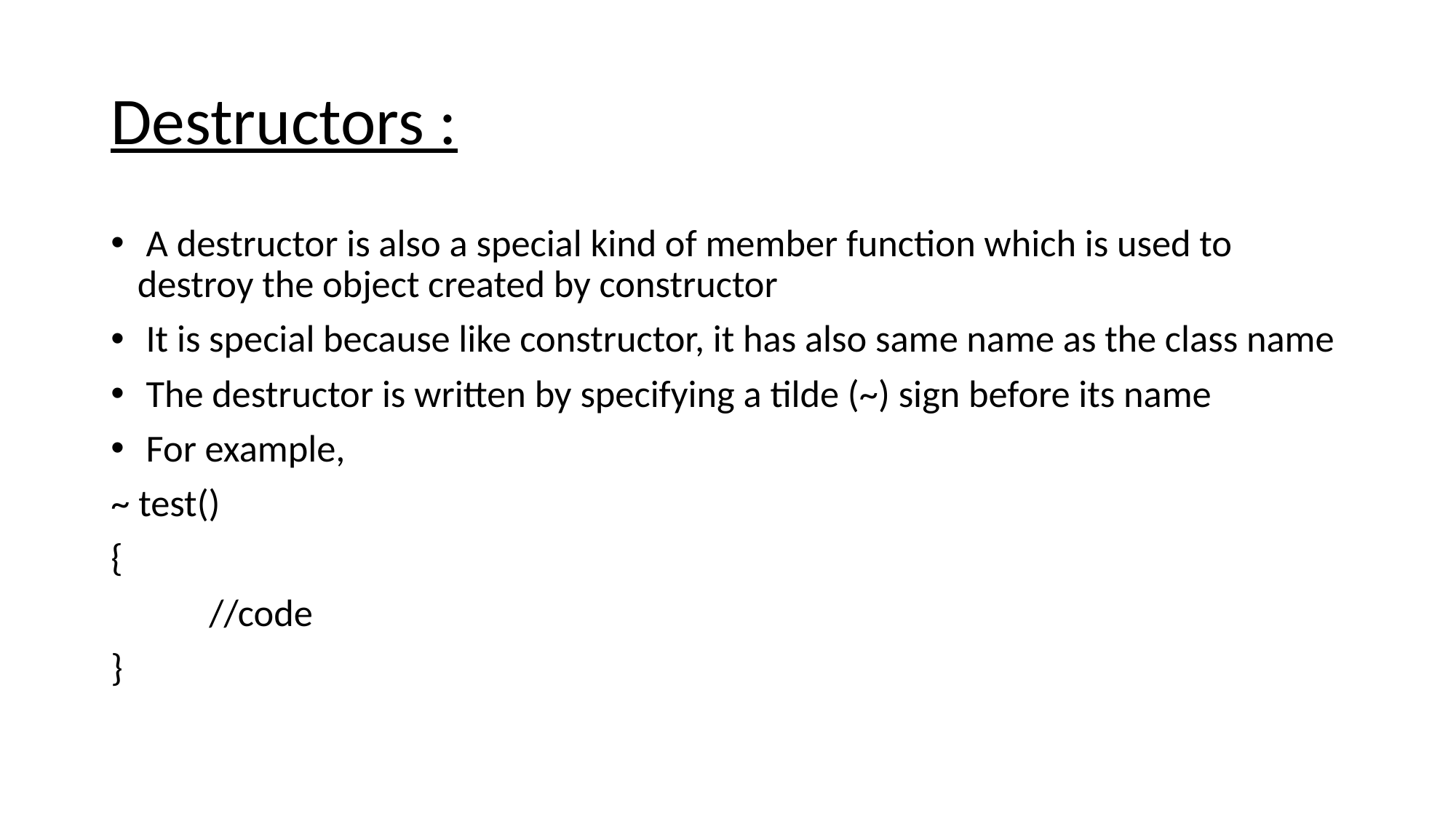

# Destructors :
 A destructor is also a special kind of member function which is used to destroy the object created by constructor
 It is special because like constructor, it has also same name as the class name
 The destructor is written by specifying a tilde (~) sign before its name
 For example,
~ test()
{
	//code
}